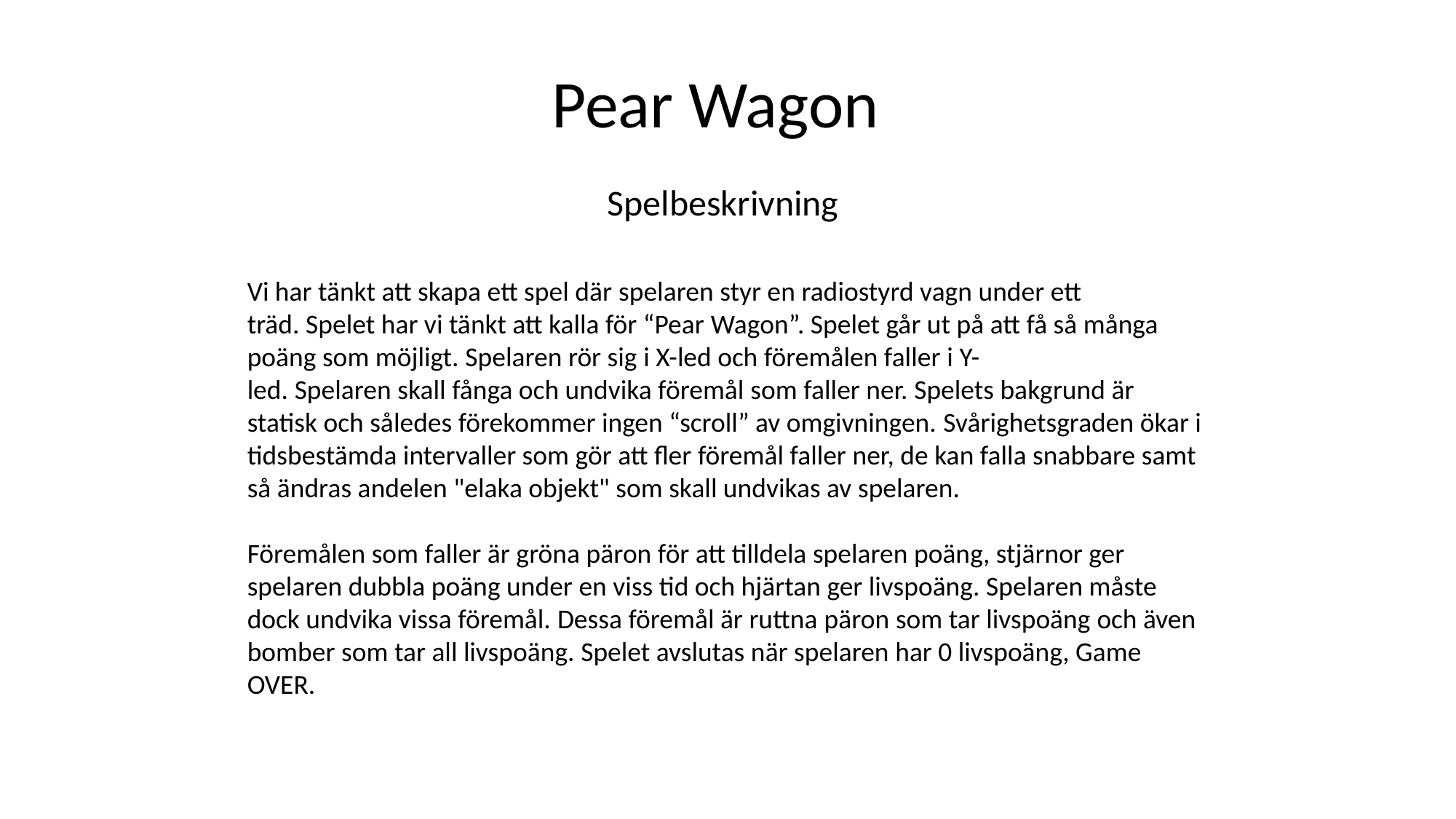

# Pear Wagon
Spelbeskrivning

Vi har tänkt att skapa ett spel där spelaren styr en radiostyrd vagn under ett träd. Spelet har vi tänkt att kalla för “Pear Wagon”. Spelet går ut på att få så många poäng som möjligt. Spelaren rör sig i X-led och föremålen faller i Y-led. Spelaren skall fånga och undvika föremål som faller ner. Spelets bakgrund är statisk och således förekommer ingen “scroll” av omgivningen. Svårighetsgraden ökar i tidsbestämda intervaller som gör att fler föremål faller ner, de kan falla snabbare samt så ändras andelen "elaka objekt" som skall undvikas av spelaren.
Föremålen som faller är gröna päron för att tilldela spelaren poäng, stjärnor ger spelaren dubbla poäng under en viss tid och hjärtan ger livspoäng. Spelaren måste dock undvika vissa föremål. Dessa föremål är ruttna päron som tar livspoäng och även bomber som tar all livspoäng. Spelet avslutas när spelaren har 0 livspoäng, Game OVER.